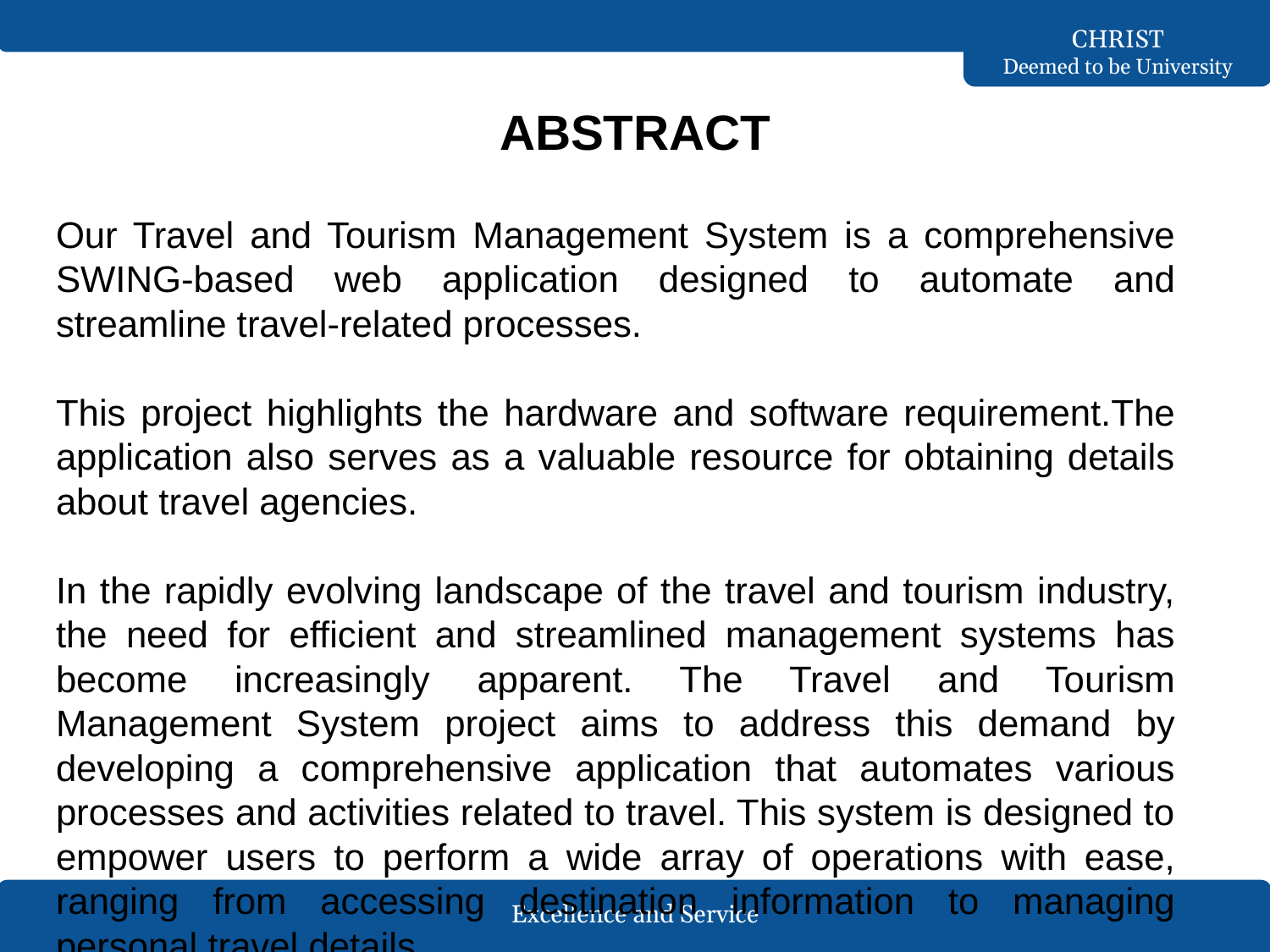

# ABSTRACT
Our Travel and Tourism Management System is a comprehensive SWING-based web application designed to automate and streamline travel-related processes.

This project highlights the hardware and software requirement.The application also serves as a valuable resource for obtaining details about travel agencies.

In the rapidly evolving landscape of the travel and tourism industry, the need for efficient and streamlined management systems has become increasingly apparent. The Travel and Tourism Management System project aims to address this demand by developing a comprehensive application that automates various processes and activities related to travel. This system is designed to empower users to perform a wide array of operations with ease, ranging from accessing destination information to managing personal travel details.

2